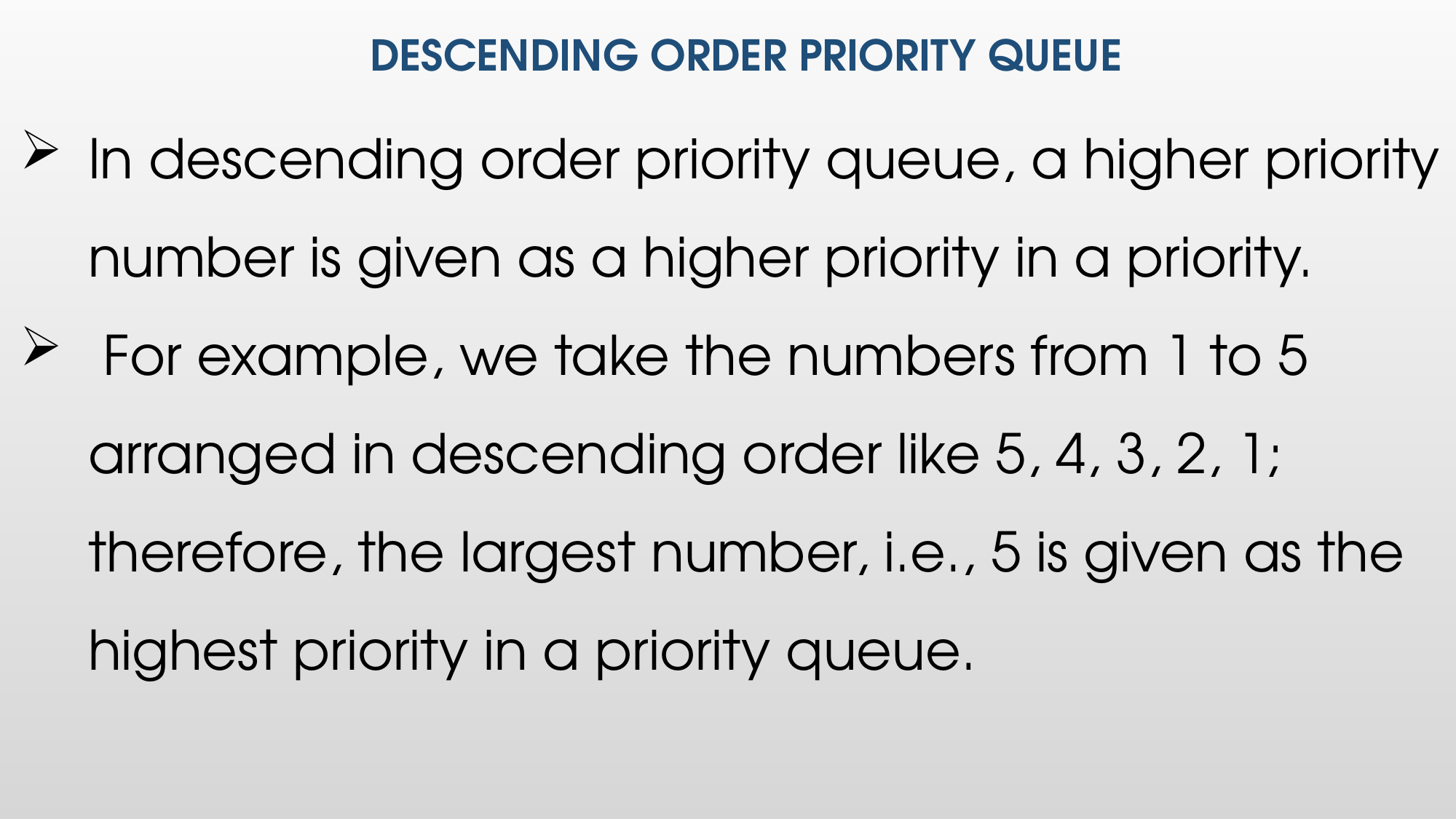

# Descending order priority queue
In descending order priority queue, a higher priority number is given as a higher priority in a priority.
 For example, we take the numbers from 1 to 5 arranged in descending order like 5, 4, 3, 2, 1; therefore, the largest number, i.e., 5 is given as the highest priority in a priority queue.